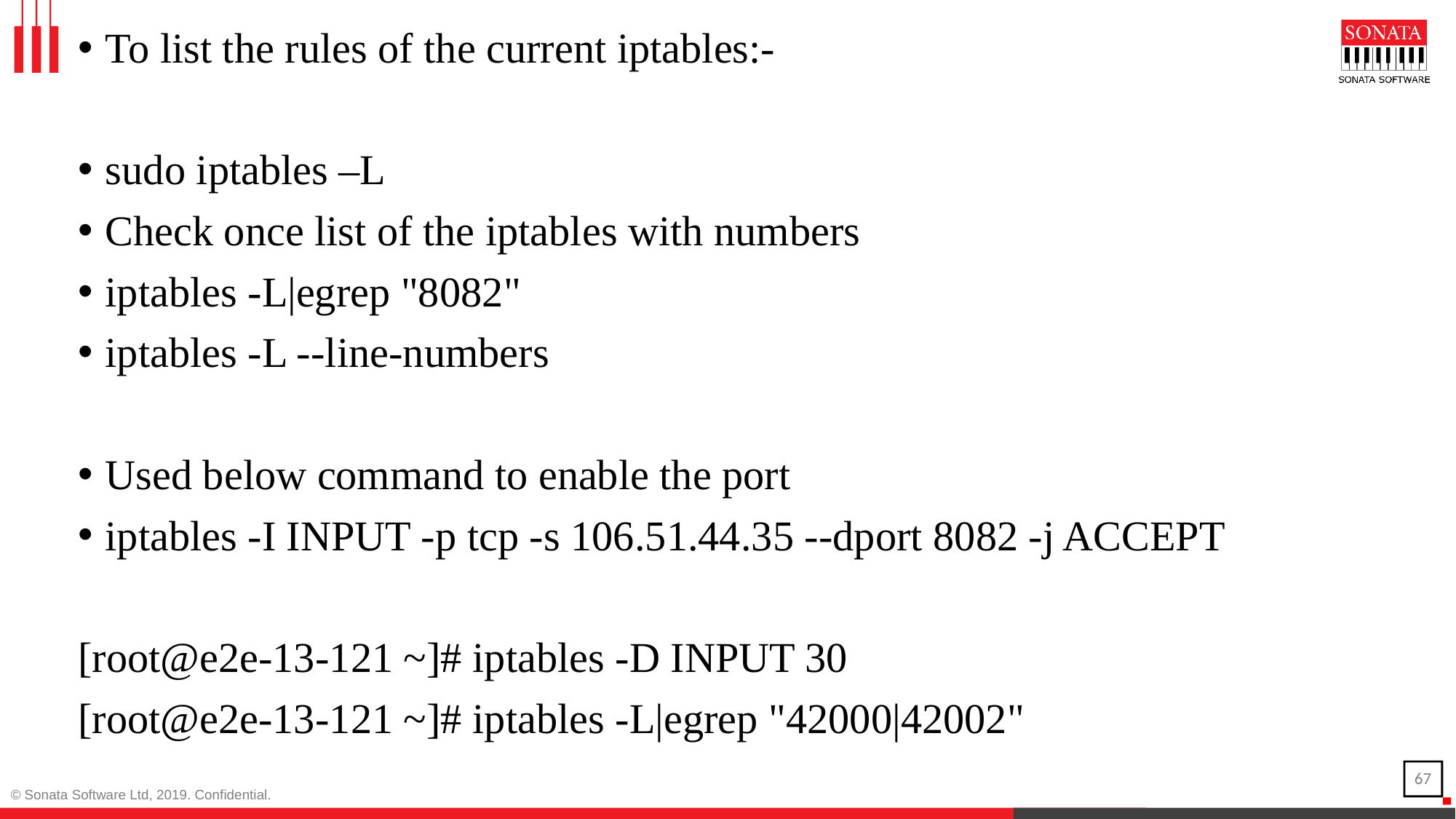

To list the rules of the current iptables:-

sudo iptables –L
Check once list of the iptables with numbers
iptables -L|egrep "8082"
iptables -L --line-numbers

Used below command to enable the port
iptables -I INPUT -p tcp -s 106.51.44.35 --dport 8082 -j ACCEPT

[root@e2e-13-121 ~]# iptables -D INPUT 30
[root@e2e-13-121 ~]# iptables -L|egrep "42000|42002"